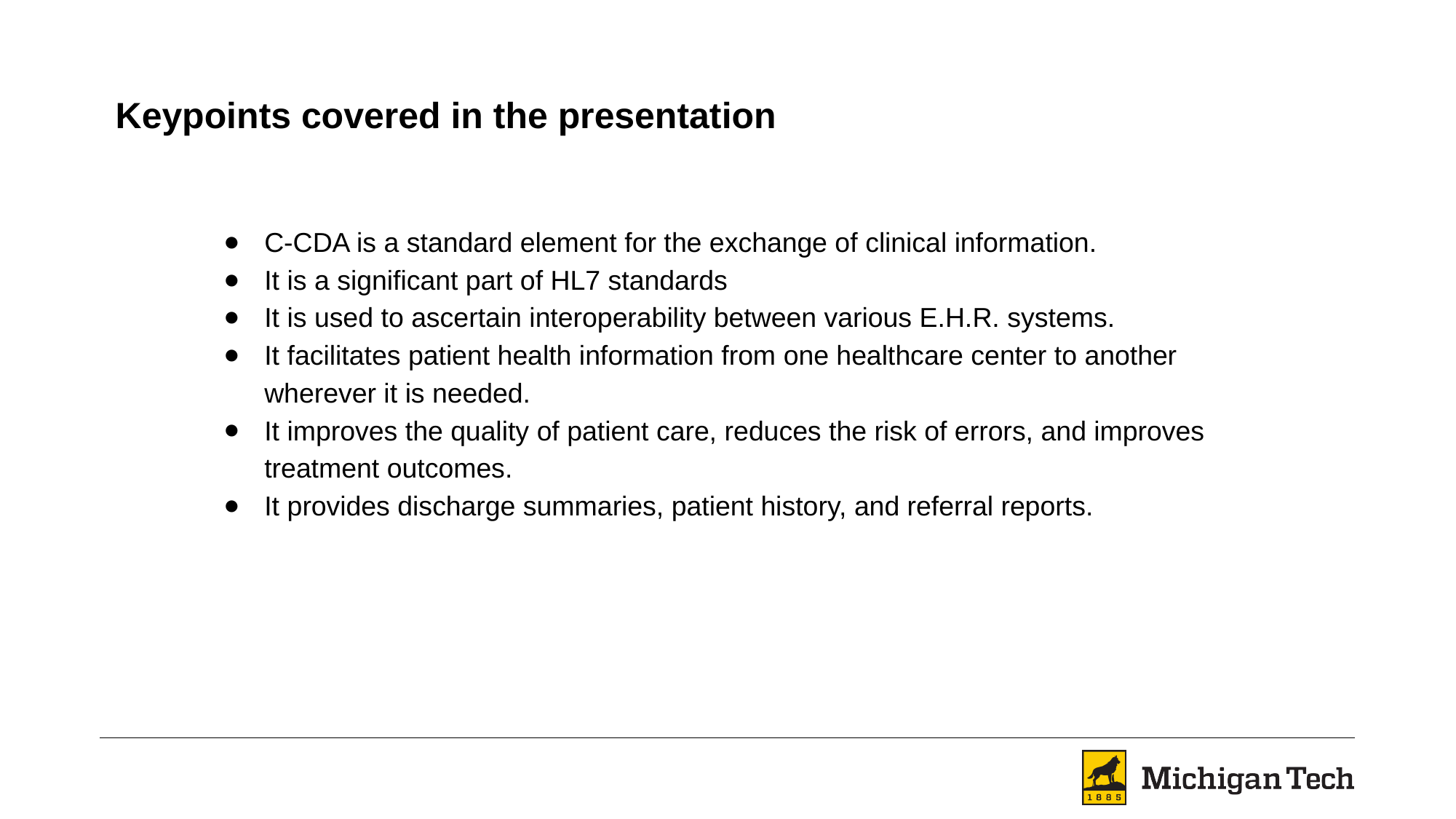

# Keypoints covered in the presentation
C-CDA is a standard element for the exchange of clinical information.
It is a significant part of HL7 standards
It is used to ascertain interoperability between various E.H.R. systems.
It facilitates patient health information from one healthcare center to another wherever it is needed.
It improves the quality of patient care, reduces the risk of errors, and improves treatment outcomes.
It provides discharge summaries, patient history, and referral reports.